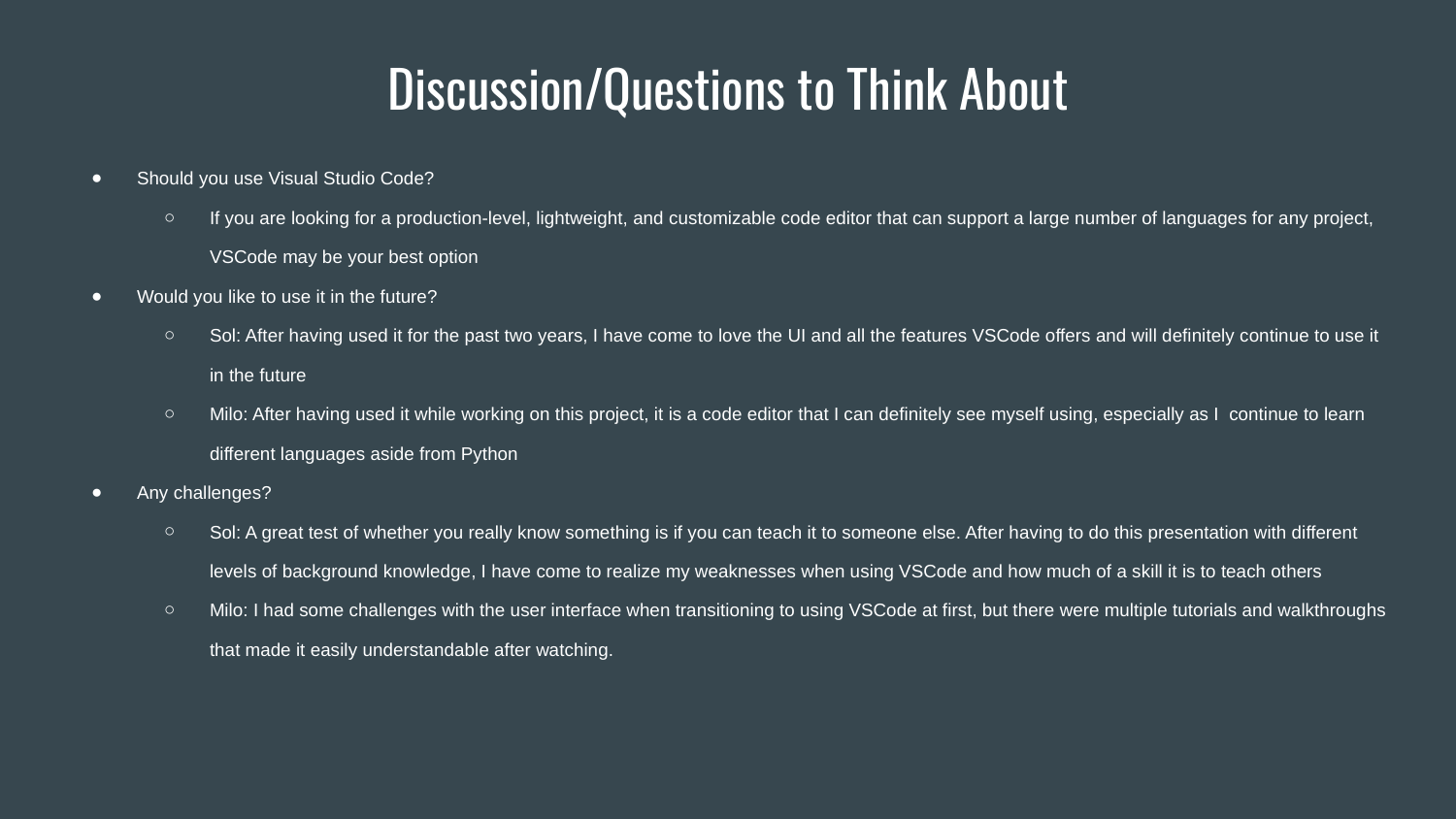

# Discussion/Questions to Think About
Should you use Visual Studio Code?
If you are looking for a production-level, lightweight, and customizable code editor that can support a large number of languages for any project, VSCode may be your best option
Would you like to use it in the future?
Sol: After having used it for the past two years, I have come to love the UI and all the features VSCode offers and will definitely continue to use it in the future
Milo: After having used it while working on this project, it is a code editor that I can definitely see myself using, especially as I  continue to learn different languages aside from Python
Any challenges?
Sol: A great test of whether you really know something is if you can teach it to someone else. After having to do this presentation with different levels of background knowledge, I have come to realize my weaknesses when using VSCode and how much of a skill it is to teach others
Milo: I had some challenges with the user interface when transitioning to using VSCode at first, but there were multiple tutorials and walkthroughs that made it easily understandable after watching.